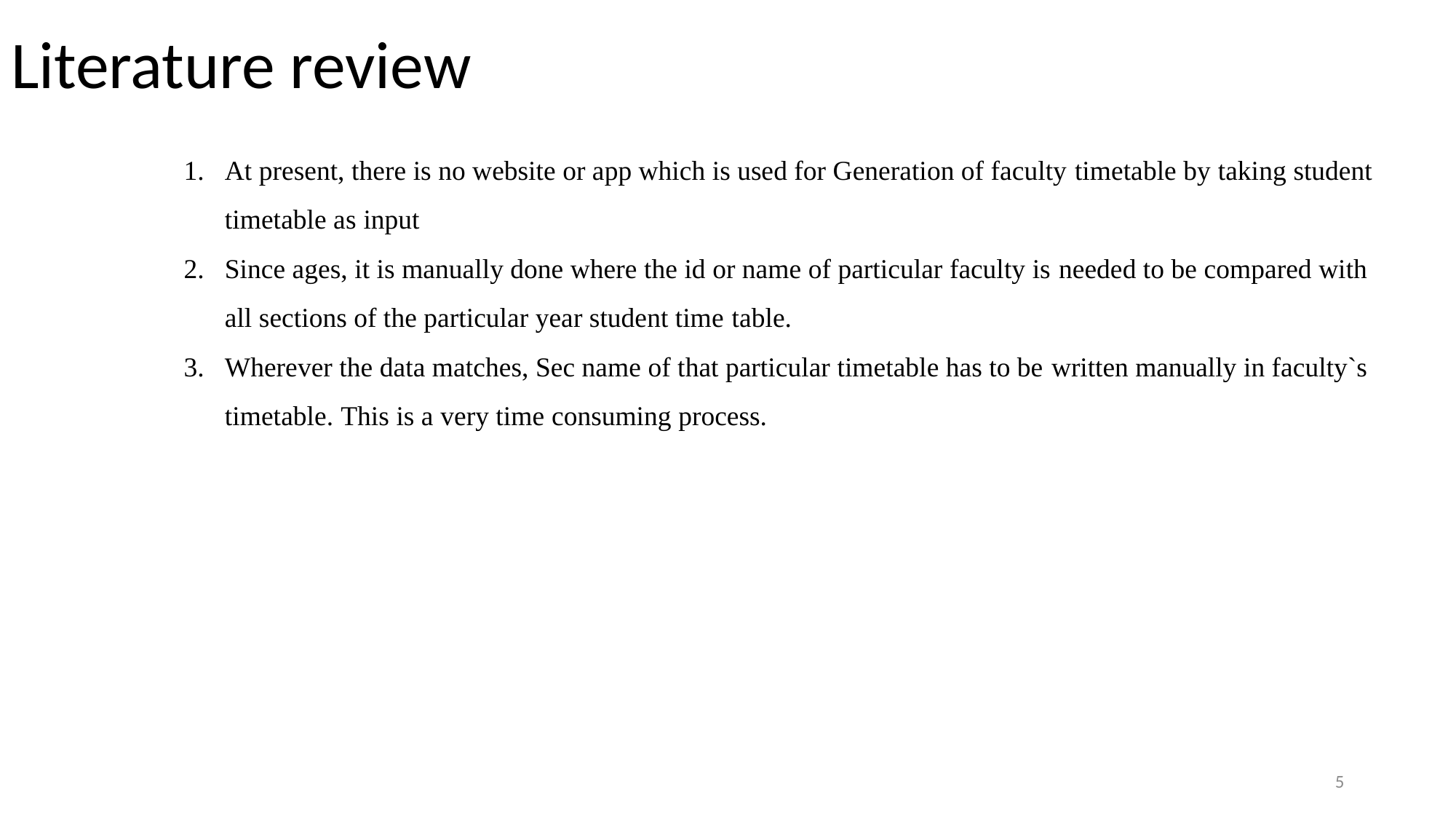

# Literature review
At present, there is no website or app which is used for Generation of faculty timetable by taking student timetable as input
Since ages, it is manually done where the id or name of particular faculty is needed to be compared with all sections of the particular year student time table.
Wherever the data matches, Sec name of that particular timetable has to be written manually in faculty`s timetable. This is a very time consuming process.
5